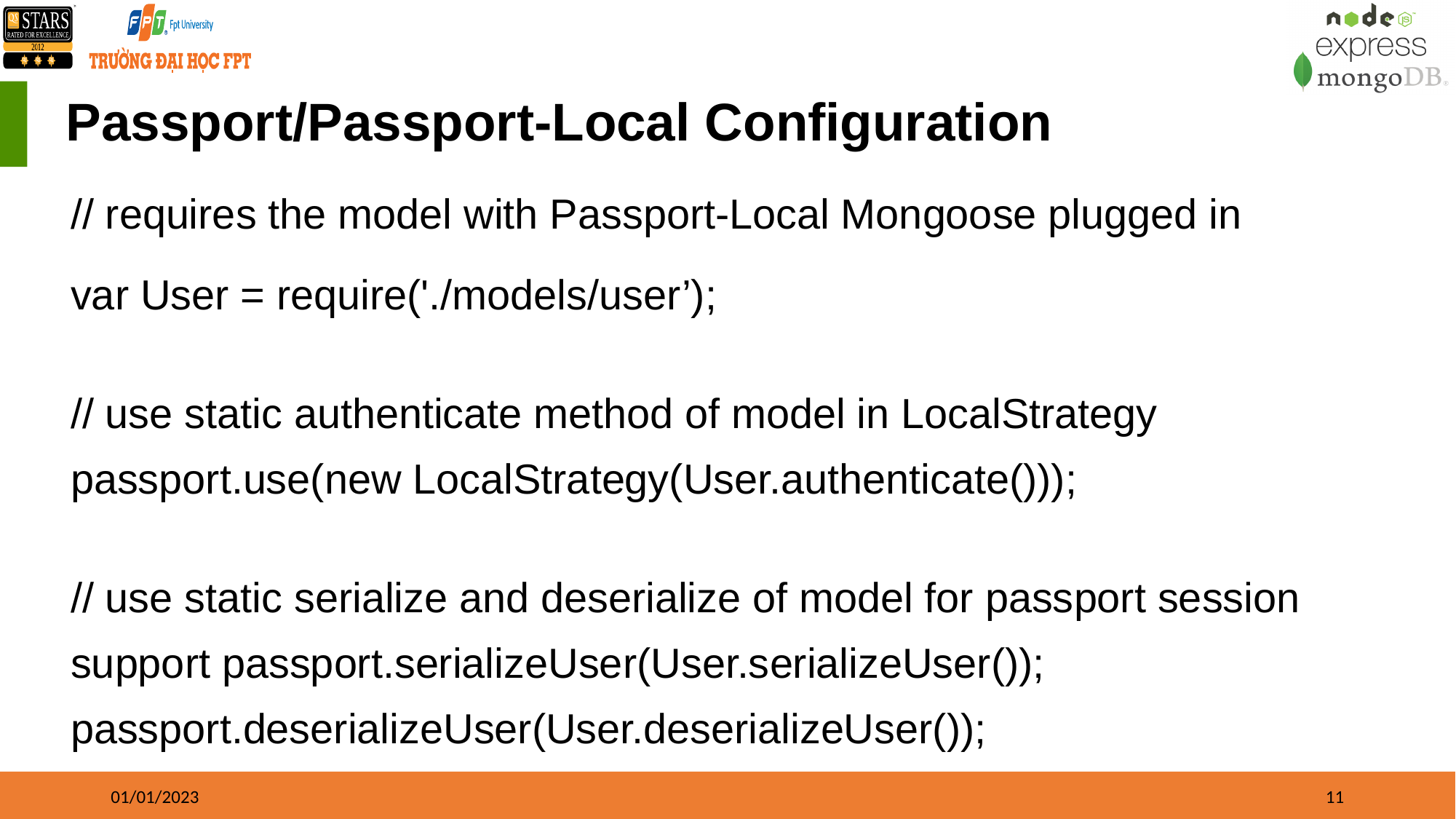

# Passport/Passport-Local Configuration
// requires the model with Passport-Local Mongoose plugged in
var User = require('./models/user’);

// use static authenticate method of model in LocalStrategy passport.use(new LocalStrategy(User.authenticate()));

// use static serialize and deserialize of model for passport session support passport.serializeUser(User.serializeUser()); passport.deserializeUser(User.deserializeUser());
01/01/2023
11